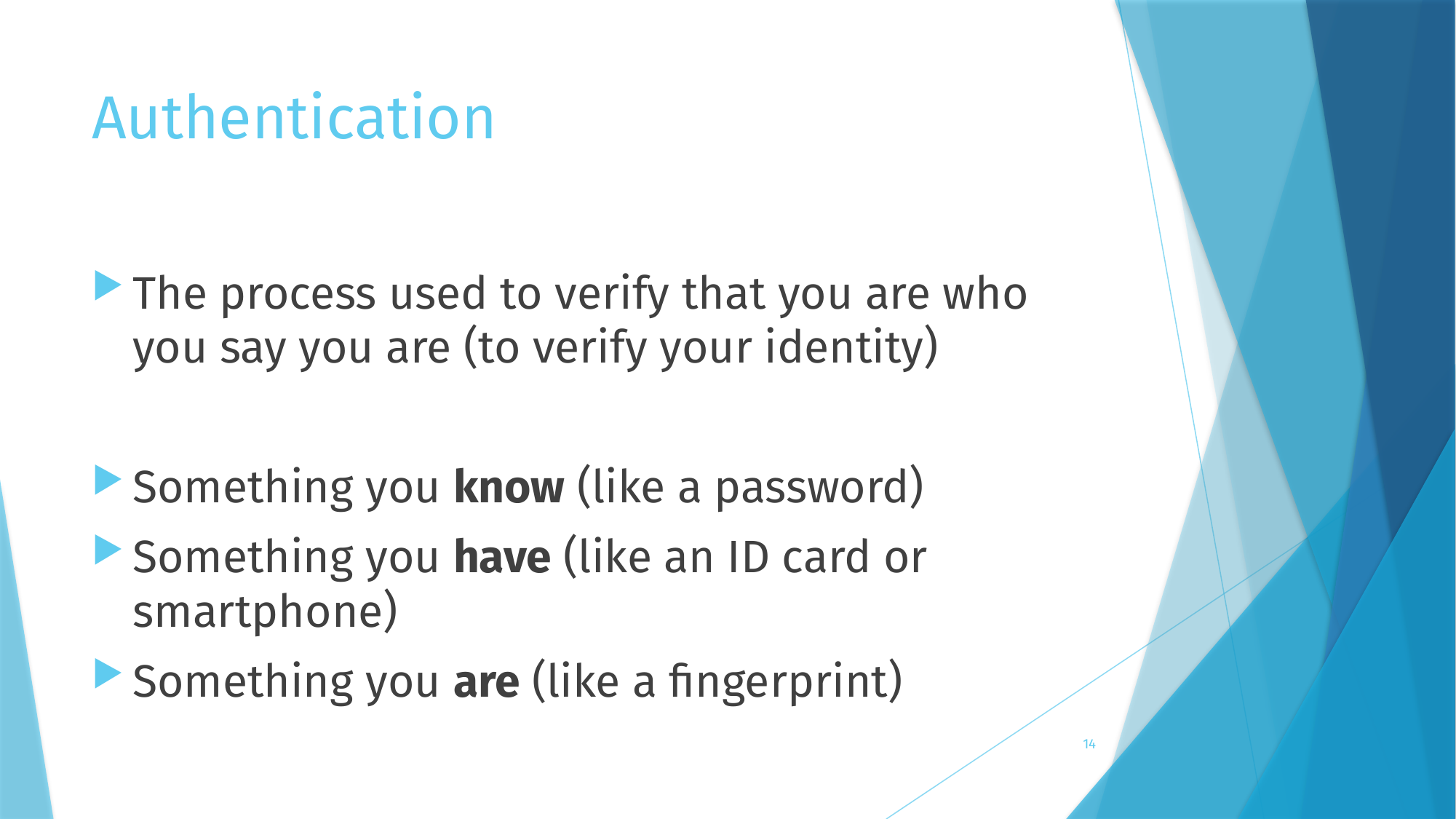

# Authentication
The process used to verify that you are who you say you are (to verify your identity)

Something you know (like a password)
Something you have (like an ID card or smartphone)
Something you are (like a fingerprint)

14